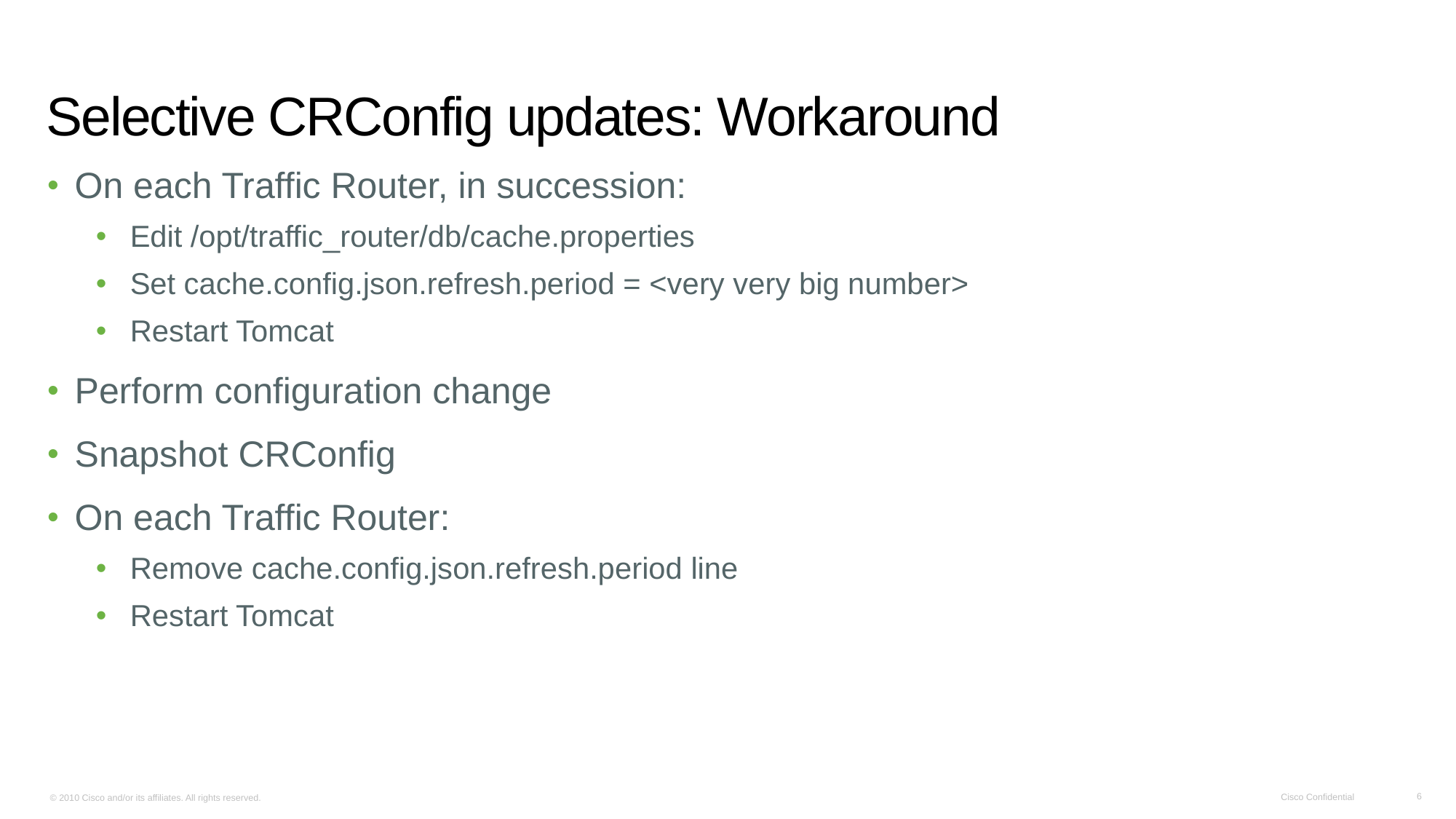

# Selective CRConfig updates: Workaround
On each Traffic Router, in succession:
Edit /opt/traffic_router/db/cache.properties
Set cache.config.json.refresh.period = <very very big number>
Restart Tomcat
Perform configuration change
Snapshot CRConfig
On each Traffic Router:
Remove cache.config.json.refresh.period line
Restart Tomcat